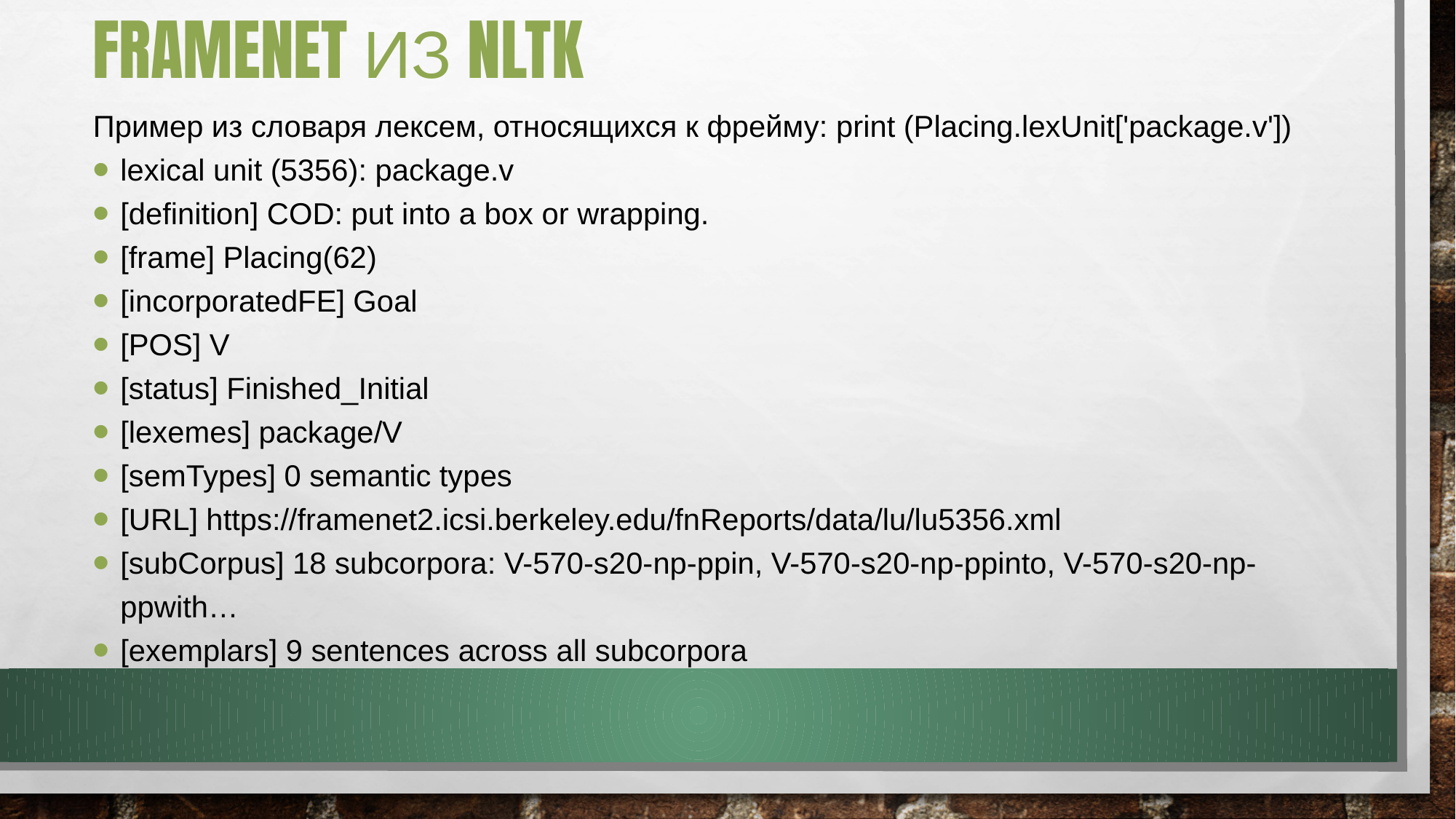

# Framenet из nltk
Пример из словаря лексем, относящихся к фрейму: print (Placing.lexUnit['package.v'])
lexical unit (5356): package.v
[definition] COD: put into a box or wrapping.
[frame] Placing(62)
[incorporatedFE] Goal
[POS] V
[status] Finished_Initial
[lexemes] package/V
[semTypes] 0 semantic types
[URL] https://framenet2.icsi.berkeley.edu/fnReports/data/lu/lu5356.xml
[subCorpus] 18 subcorpora: V-570-s20-np-ppin, V-570-s20-np-ppinto, V-570-s20-np-ppwith…
[exemplars] 9 sentences across all subcorpora